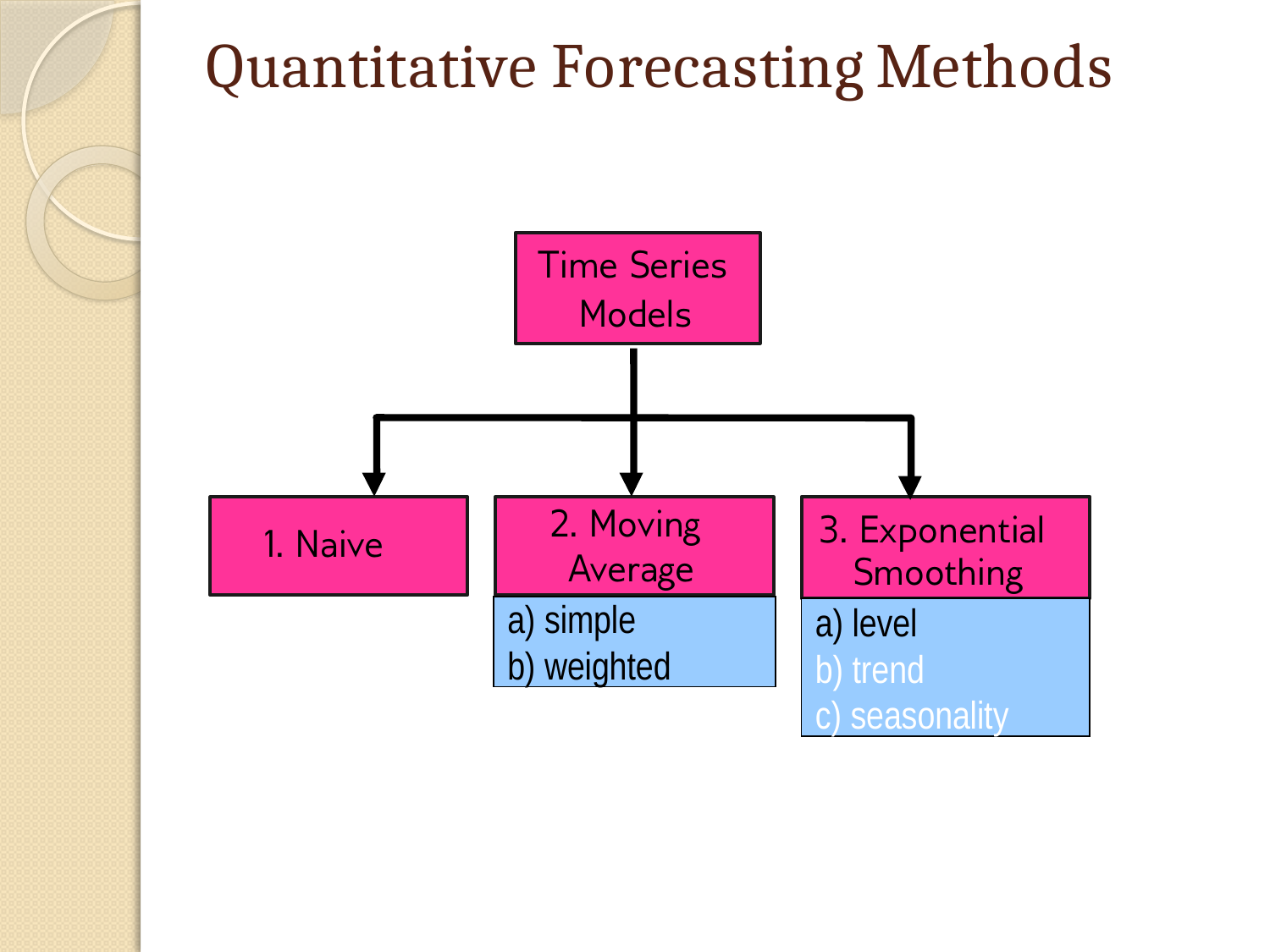

# Quantitative Forecasting Methods
Quantitative
Time Series

Models

Models

2. Moving

3. Exponential
1. Naive
Average
Smoothing
a) simple
b) weighted
a) level
b) trend
c) seasonality